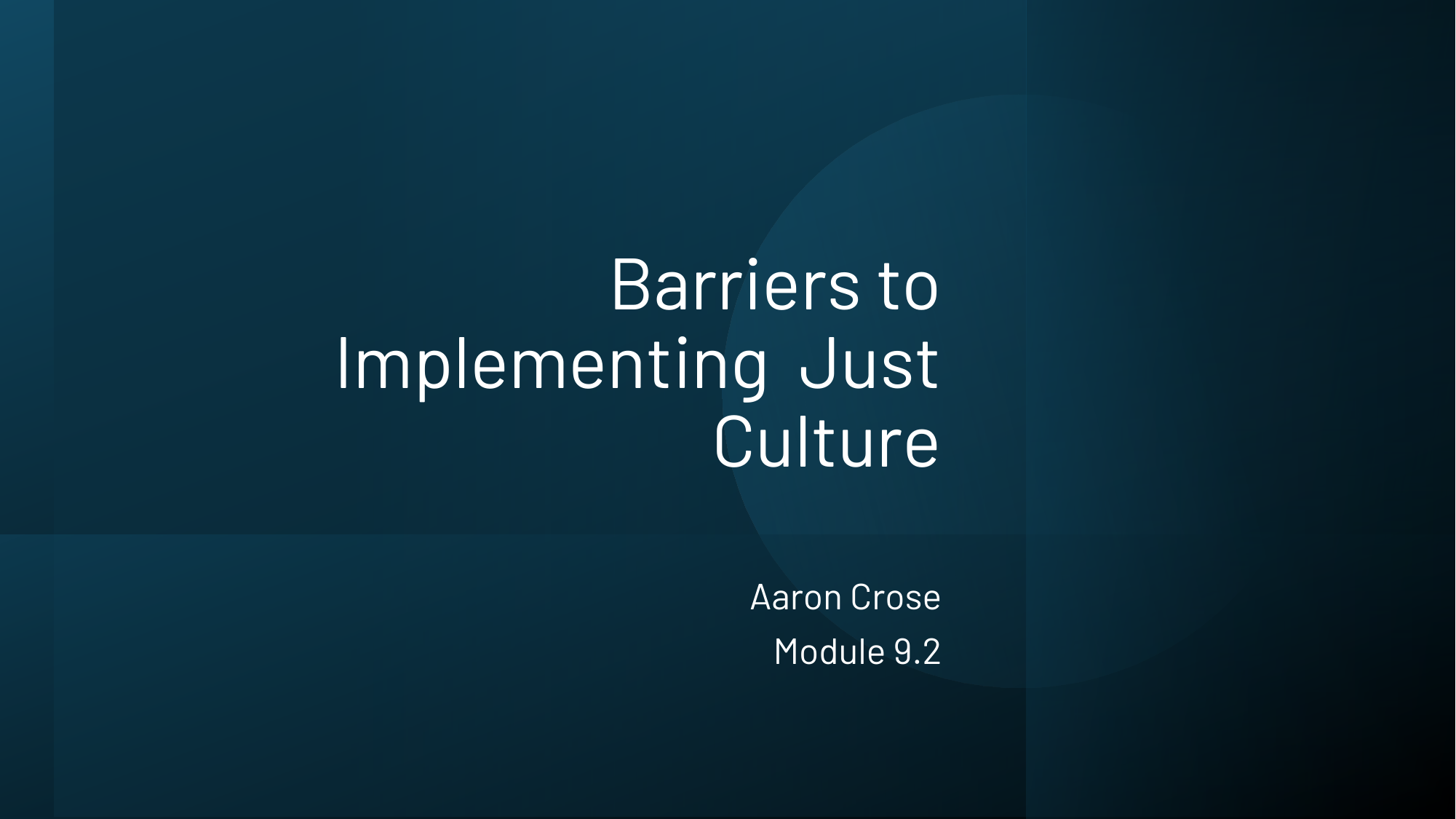

# Barriers to Implementing  Just Culture

Aaron Crose
Module 9.2